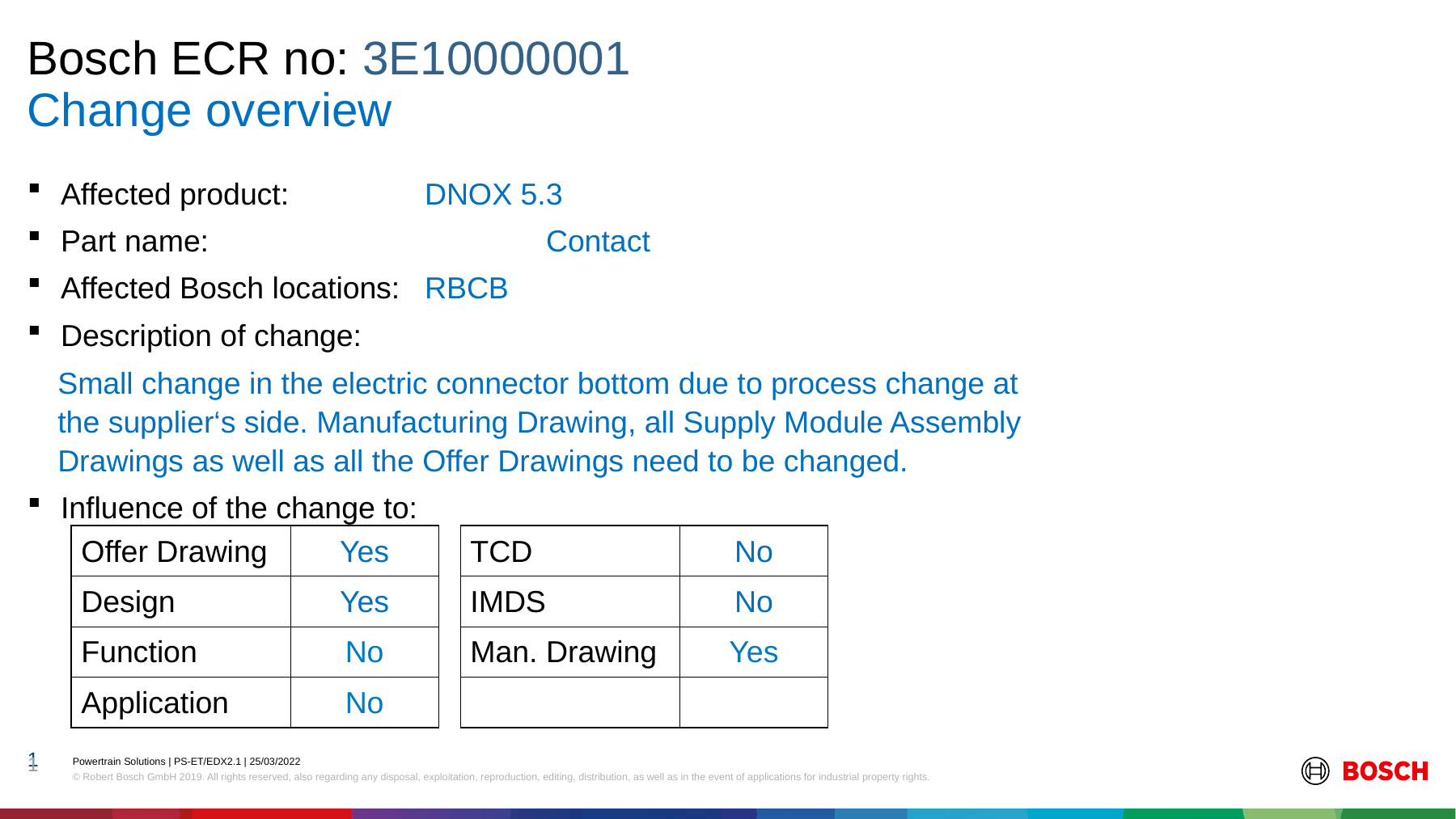

Bosch ECR no: 3E10000001

Change overview
Affected product: 		DNOX 5.3
Part name:		  	Contact
Affected Bosch locations:	RBCB
Description of change:
Small change in the electric connector bottom due to process change at the supplier‘s side. Manufacturing Drawing, all Supply Module Assembly Drawings as well as all the Offer Drawings need to be changed.
Influence of the change to:

| Offer Drawing | Yes |  | TCD | No |
| --- | --- | --- | --- | --- |
| Design | Yes |  | IMDS | No |
| Function | No |  | Man. Drawing | Yes |
| Application | No |  |  |  |
1

1